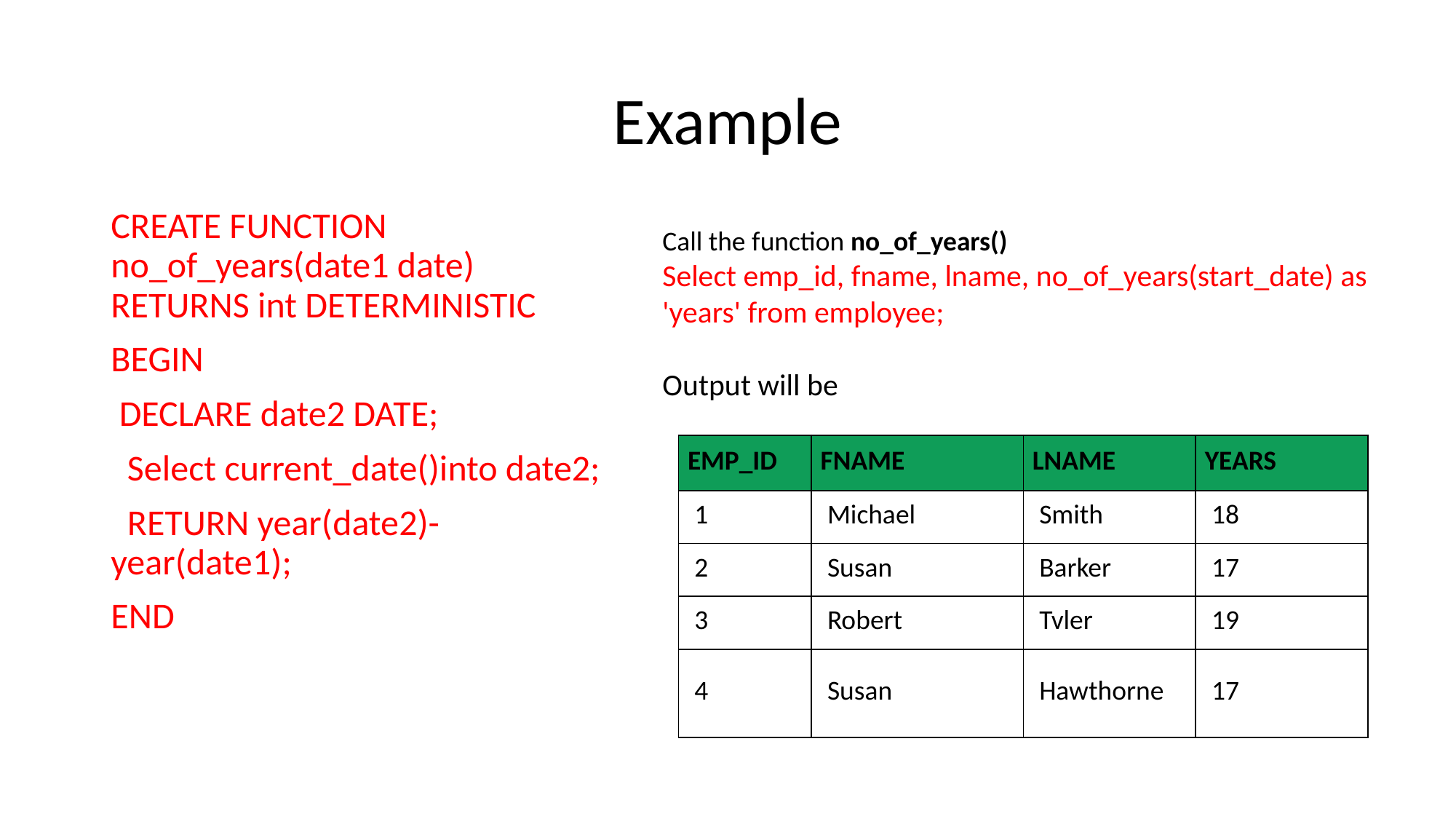

# Example
CREATE FUNCTION no_of_years(date1 date) RETURNS int DETERMINISTIC
BEGIN
 DECLARE date2 DATE;
  Select current_date()into date2;
  RETURN year(date2)-year(date1);
END

Call the function no_of_years()
Select emp_id, fname, lname, no_of_years(start_date) as 'years' from employee;

Output will be

| EMP\_ID | FNAME | LNAME | YEARS |
| --- | --- | --- | --- |
| 1 | Michael | Smith | 18 |
| 2 | Susan | Barker | 17 |
| 3 | Robert | Tvler | 19 |
| 4 | Susan | Hawthorne | 17 |